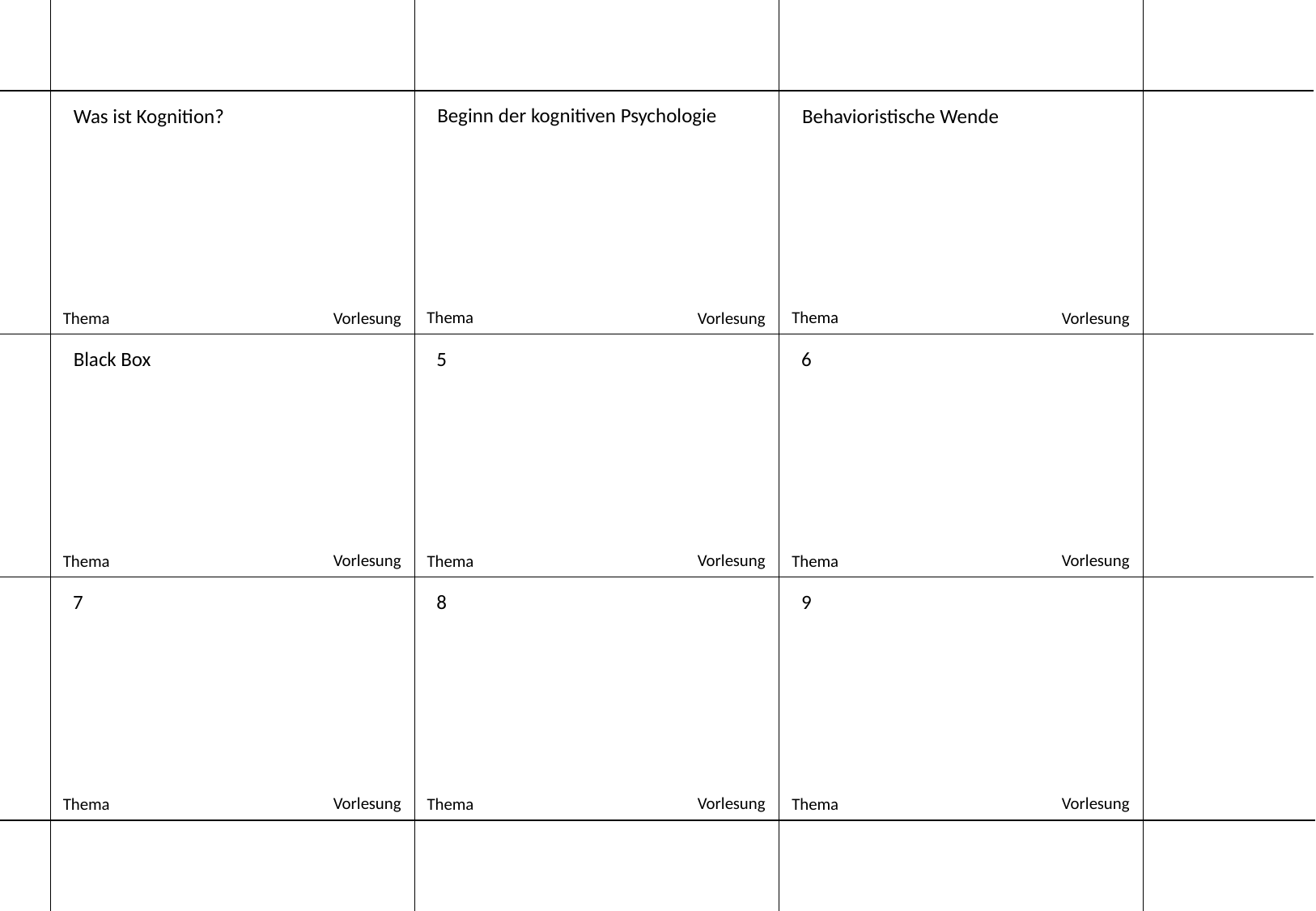

Beginn der kognitiven Psychologie
Was ist Kognition?
Behavioristische Wende
Thema
Thema
Thema
Vorlesung
Vorlesung
Vorlesung
Black Box
5
6
Vorlesung
Vorlesung
Vorlesung
Thema
Thema
Thema
7
8
9
Vorlesung
Vorlesung
Vorlesung
Thema
Thema
Thema